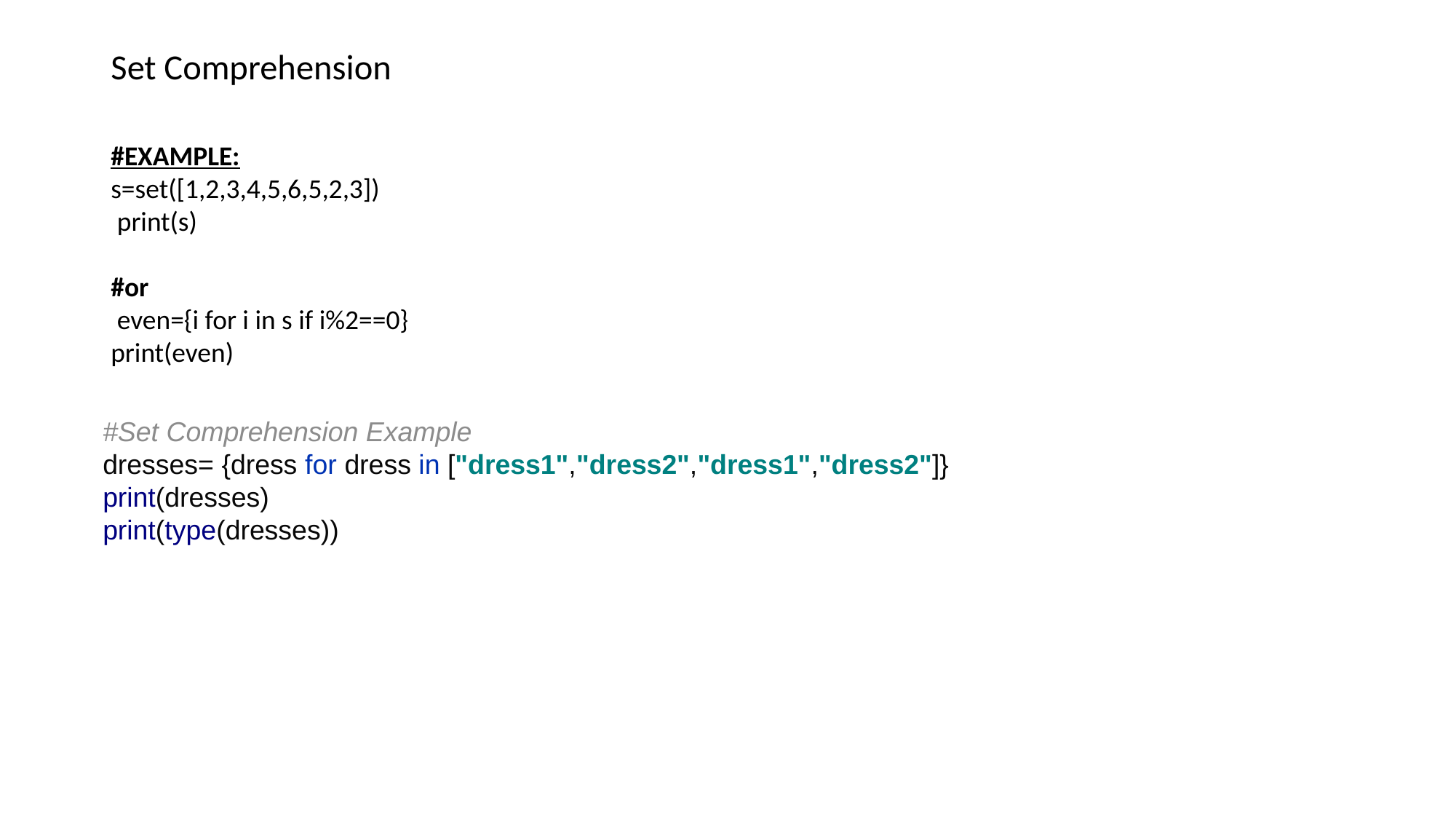

# Set Comprehension
#EXAMPLE:
s=set([1,2,3,4,5,6,5,2,3])
 print(s)

#or
 even={i for i in s if i%2==0}
print(even)
#Set Comprehension Example
dresses= {dress for dress in ["dress1","dress2","dress1","dress2"]}
print(dresses)
print(type(dresses))